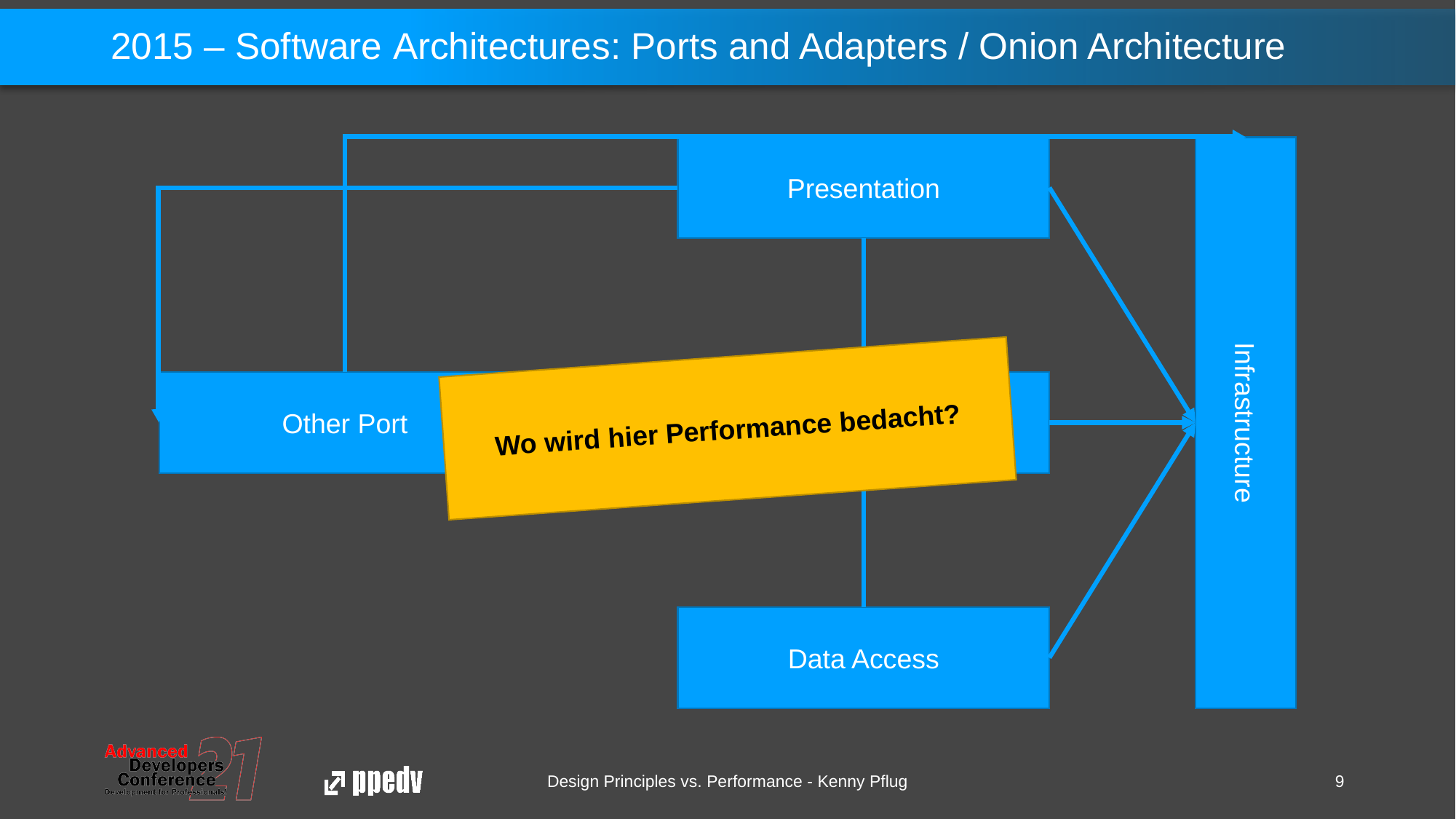

# 2015 – Software Architectures: Ports and Adapters / Onion Architecture
Presentation
Wo wird hier Performance bedacht?
Other Port
Business
Infrastructure
Data Access
Design Principles vs. Performance - Kenny Pflug
9